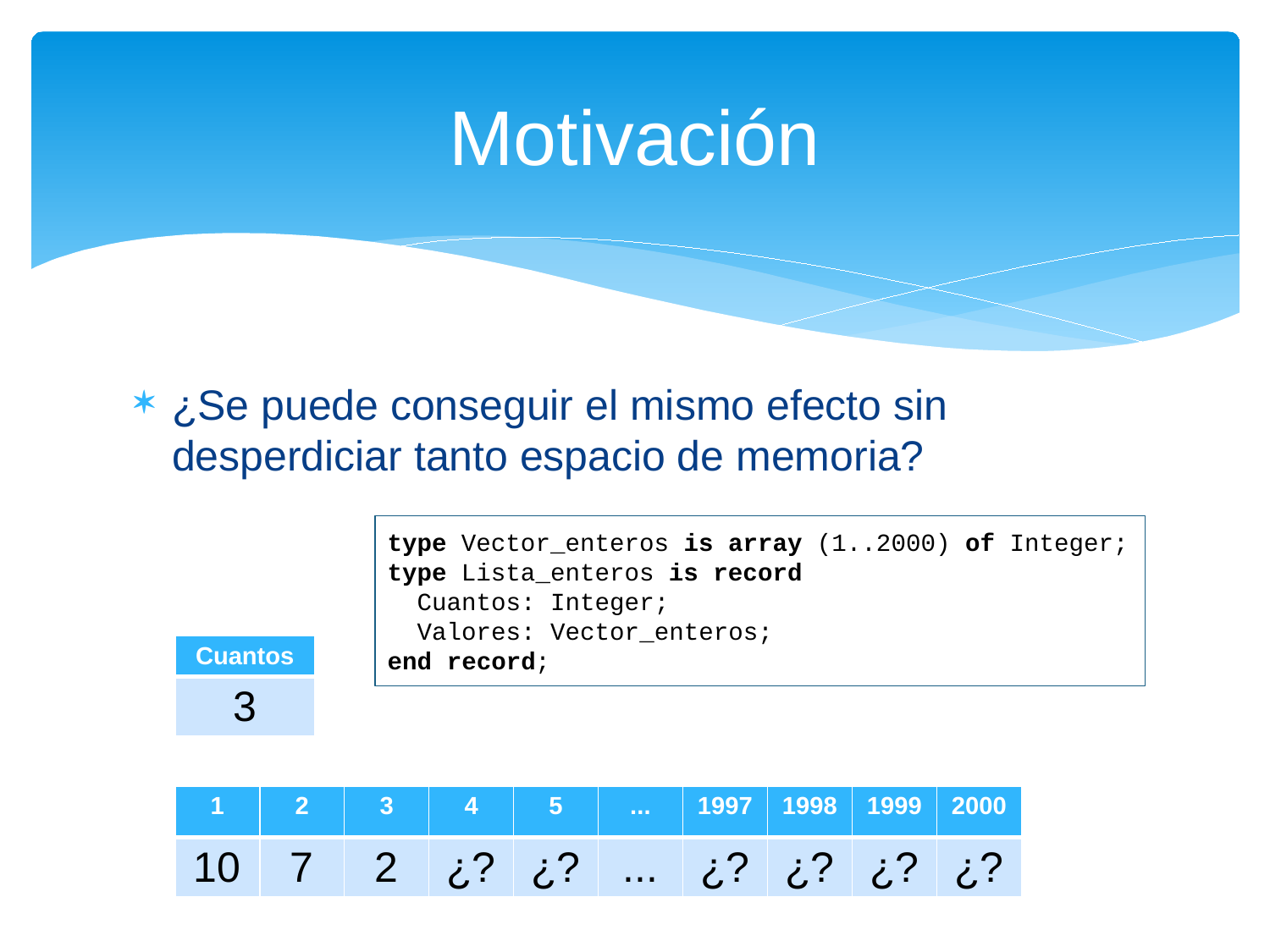

# Motivación
¿Se puede conseguir el mismo efecto sin desperdiciar tanto espacio de memoria?
type Vector_enteros is array (1..2000) of Integer;
type Lista_enteros is record
  Cuantos: Integer;
  Valores: Vector_enteros;
end record;
| Cuantos |
| --- |
| 3 |
| 1 | 2 | 3 | 4 | 5 | ... | 1997 | 1998 | 1999 | 2000 |
| --- | --- | --- | --- | --- | --- | --- | --- | --- | --- |
| 10 | 7 | 2 | ¿? | ¿? | ... | ¿? | ¿? | ¿? | ¿? |